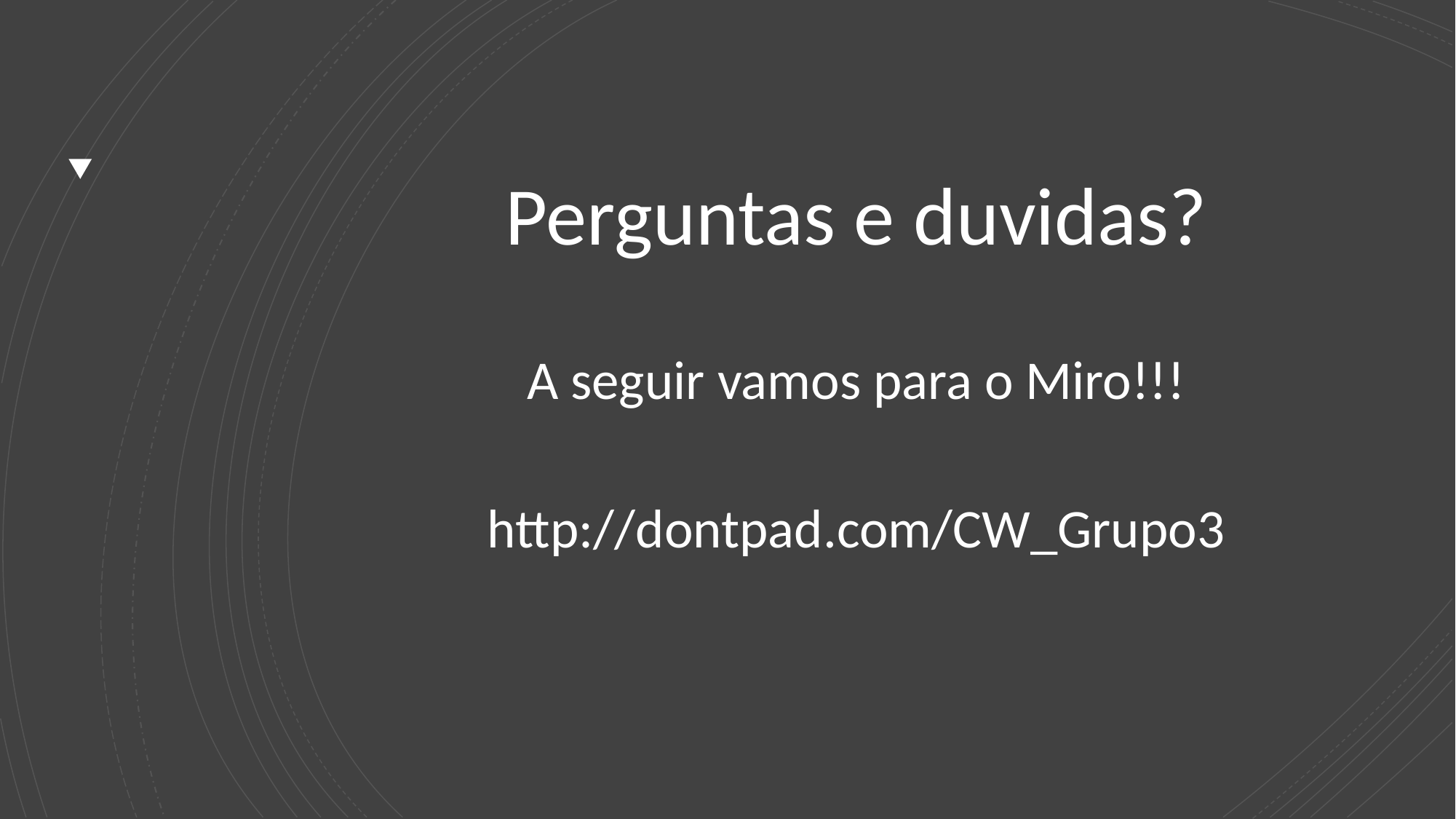

Perguntas e duvidas?

A seguir vamos para o Miro!!!

http://dontpad.com/CW_Grupo3
39